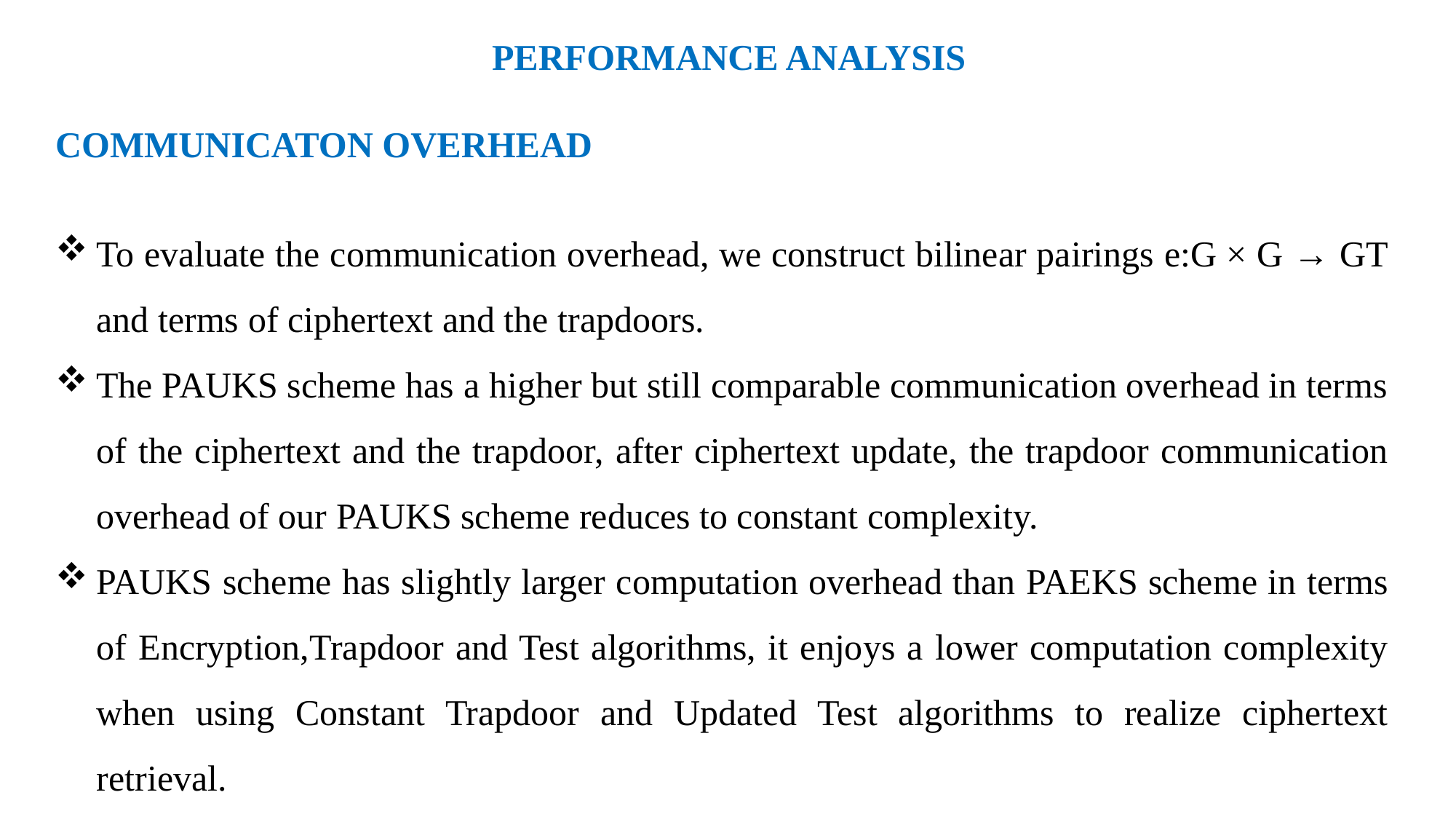

PERFORMANCE ANALYSIS

COMMUNICATON OVERHEAD

To evaluate the communication overhead, we construct bilinear pairings e:G × G → GT and terms of ciphertext and the trapdoors.
The PAUKS scheme has a higher but still comparable communication overhead in terms of the ciphertext and the trapdoor, after ciphertext update, the trapdoor communication overhead of our PAUKS scheme reduces to constant complexity.
PAUKS scheme has slightly larger computation overhead than PAEKS scheme in terms of Encryption,Trapdoor and Test algorithms, it enjoys a lower computation complexity when using Constant Trapdoor and Updated Test algorithms to realize ciphertext retrieval.